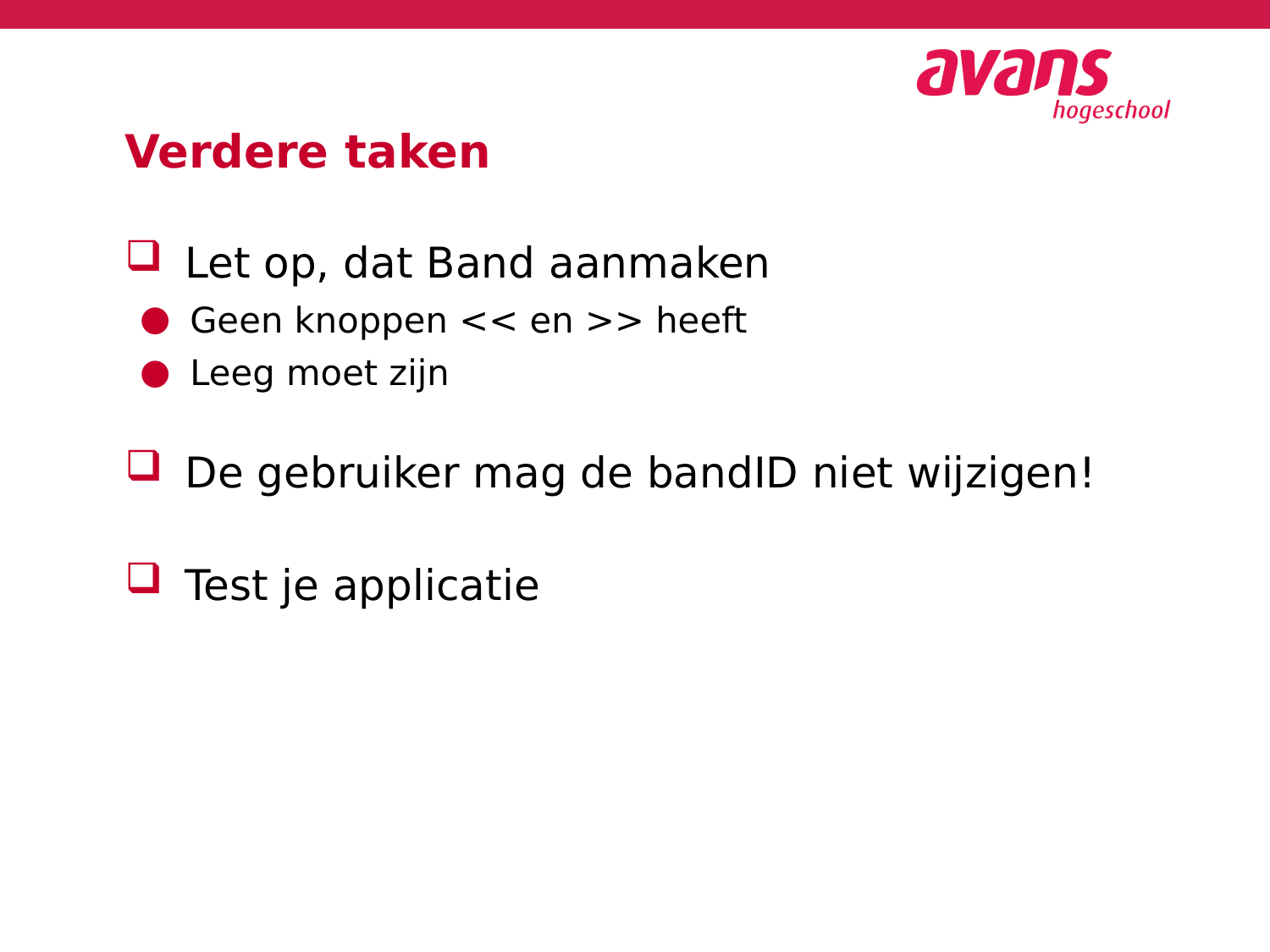

# Verdere taken
Let op, dat Band aanmaken
Geen knoppen << en >> heeft
Leeg moet zijn
De gebruiker mag de bandID niet wijzigen!
Test je applicatie